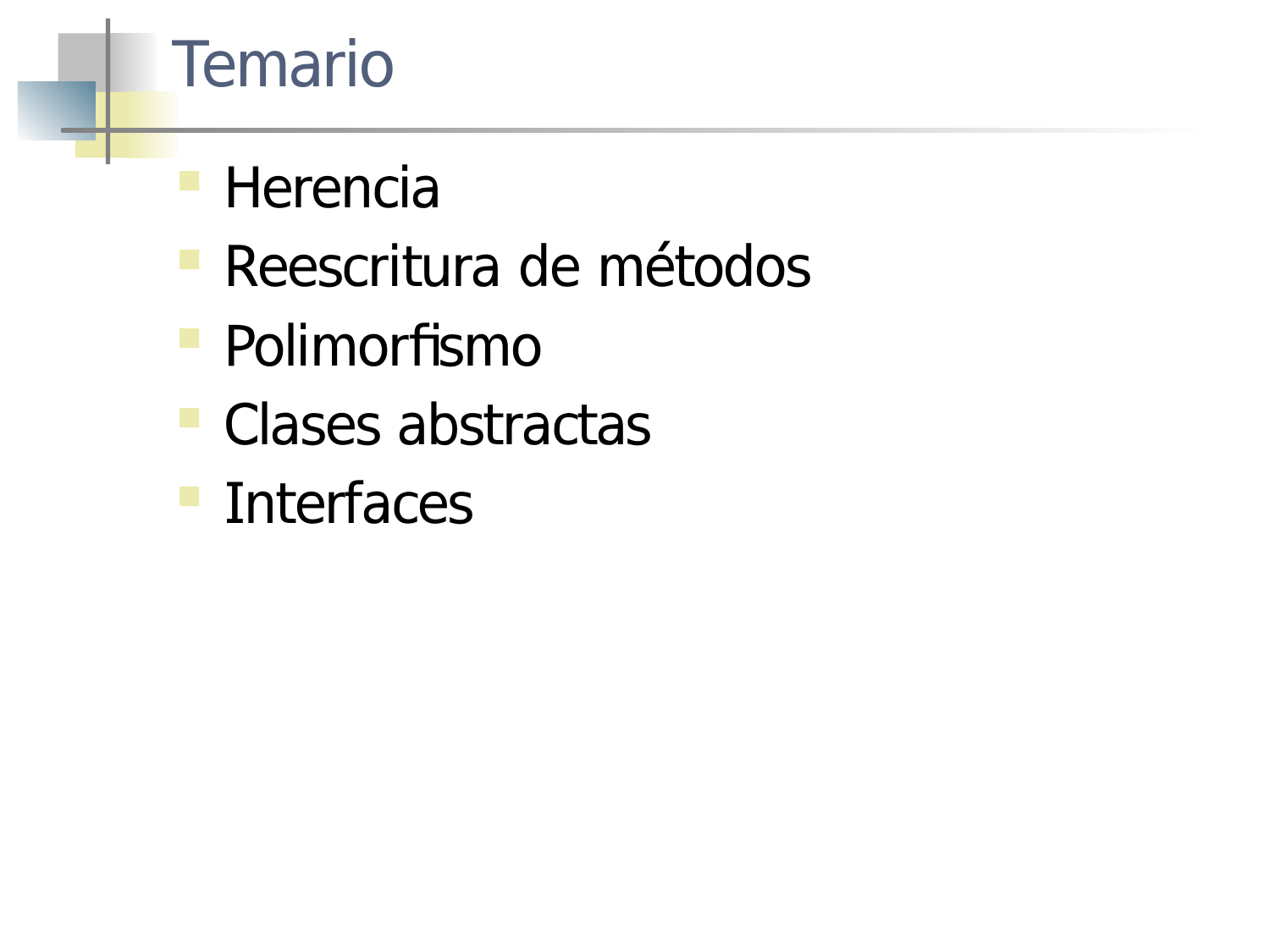

# Temario
Herencia
Reescritura de métodos
Polimorfismo
Clases abstractas
Interfaces
2